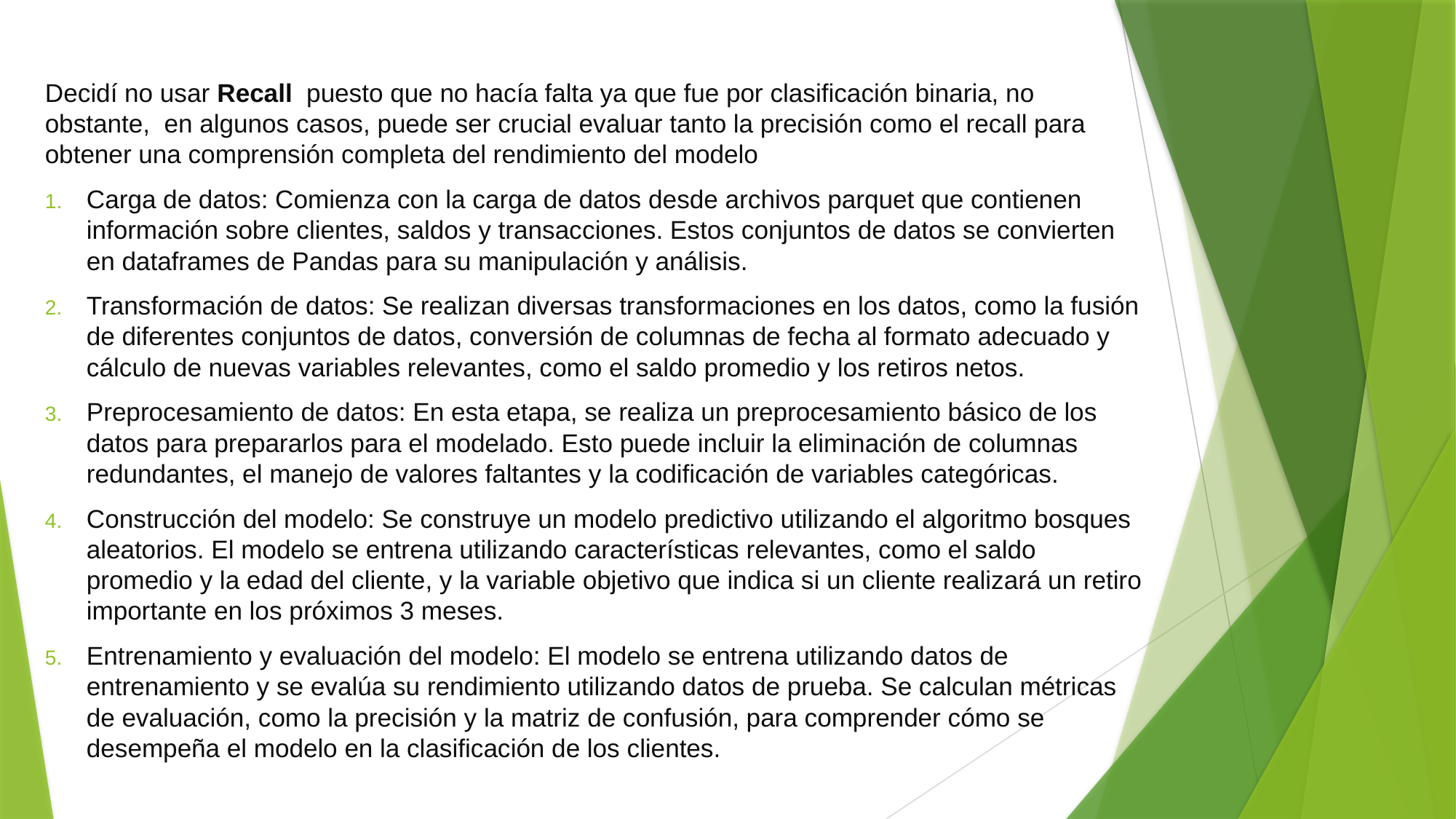

Decidí no usar Recall  puesto que no hacía falta ya que fue por clasificación binaria, no obstante,  en algunos casos, puede ser crucial evaluar tanto la precisión como el recall para obtener una comprensión completa del rendimiento del modelo
Carga de datos: Comienza con la carga de datos desde archivos parquet que contienen información sobre clientes, saldos y transacciones. Estos conjuntos de datos se convierten en dataframes de Pandas para su manipulación y análisis.
Transformación de datos: Se realizan diversas transformaciones en los datos, como la fusión de diferentes conjuntos de datos, conversión de columnas de fecha al formato adecuado y cálculo de nuevas variables relevantes, como el saldo promedio y los retiros netos.
Preprocesamiento de datos: En esta etapa, se realiza un preprocesamiento básico de los datos para prepararlos para el modelado. Esto puede incluir la eliminación de columnas redundantes, el manejo de valores faltantes y la codificación de variables categóricas.
Construcción del modelo: Se construye un modelo predictivo utilizando el algoritmo bosques aleatorios. El modelo se entrena utilizando características relevantes, como el saldo promedio y la edad del cliente, y la variable objetivo que indica si un cliente realizará un retiro importante en los próximos 3 meses.
Entrenamiento y evaluación del modelo: El modelo se entrena utilizando datos de entrenamiento y se evalúa su rendimiento utilizando datos de prueba. Se calculan métricas de evaluación, como la precisión y la matriz de confusión, para comprender cómo se desempeña el modelo en la clasificación de los clientes.